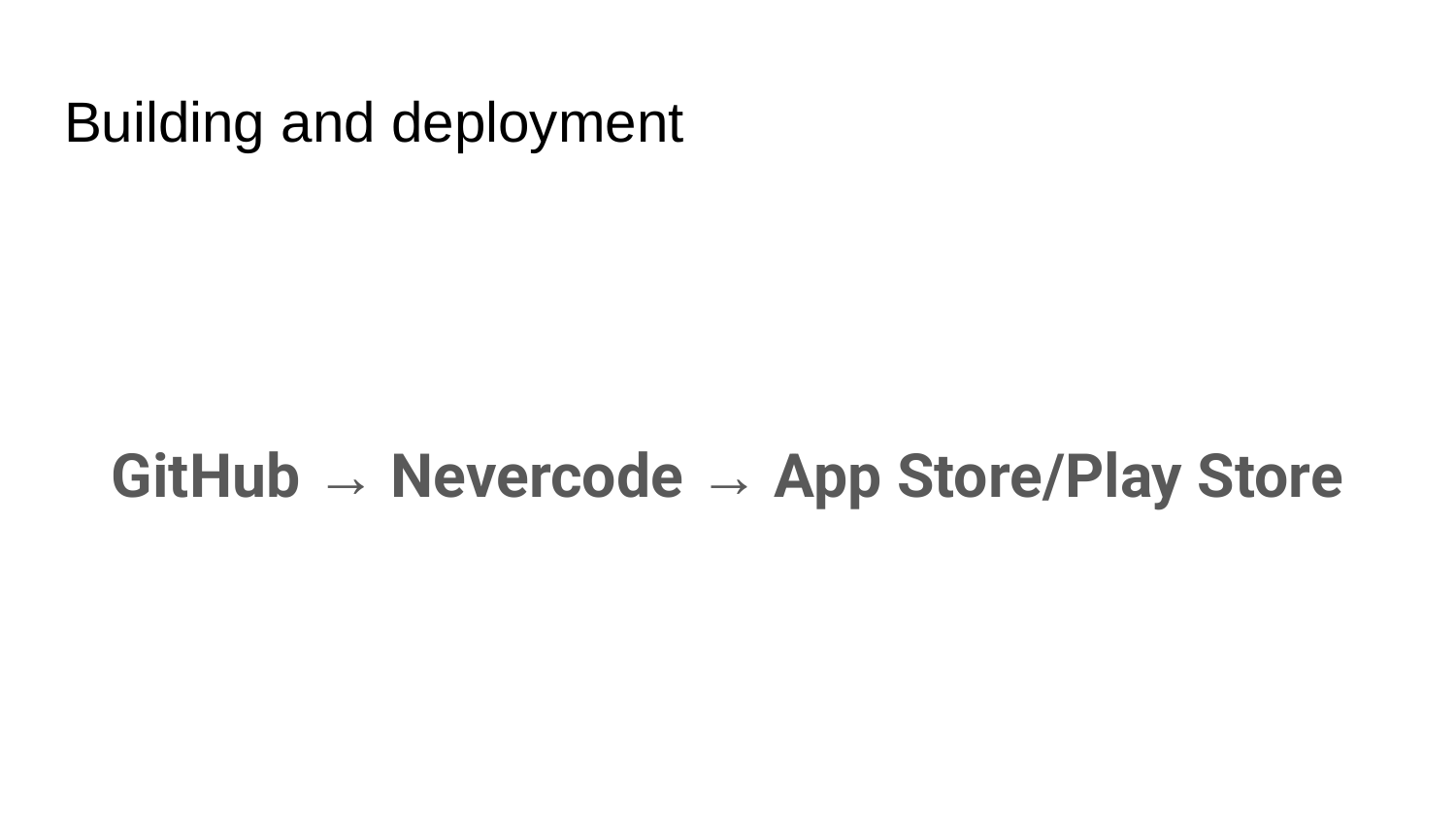

# Building and deployment
GitHub → Nevercode → App Store/Play Store